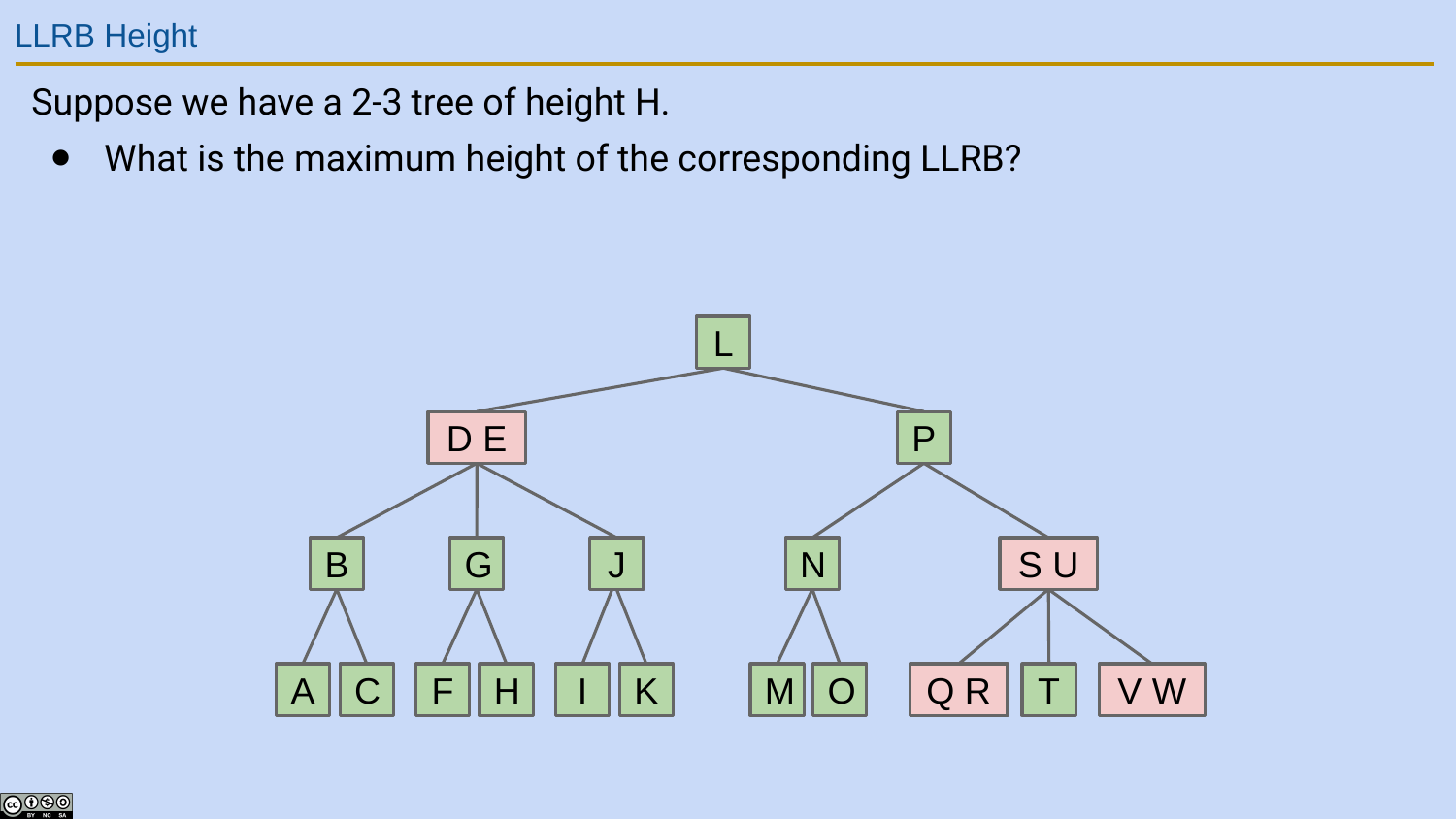

# LLRB Height
Suppose we have a 2-3 tree of height H.
What is the maximum height of the corresponding LLRB?
L
D E
P
B
G
J
S U
N
Q R
V W
A
C
F
H
I
K
M
O
T